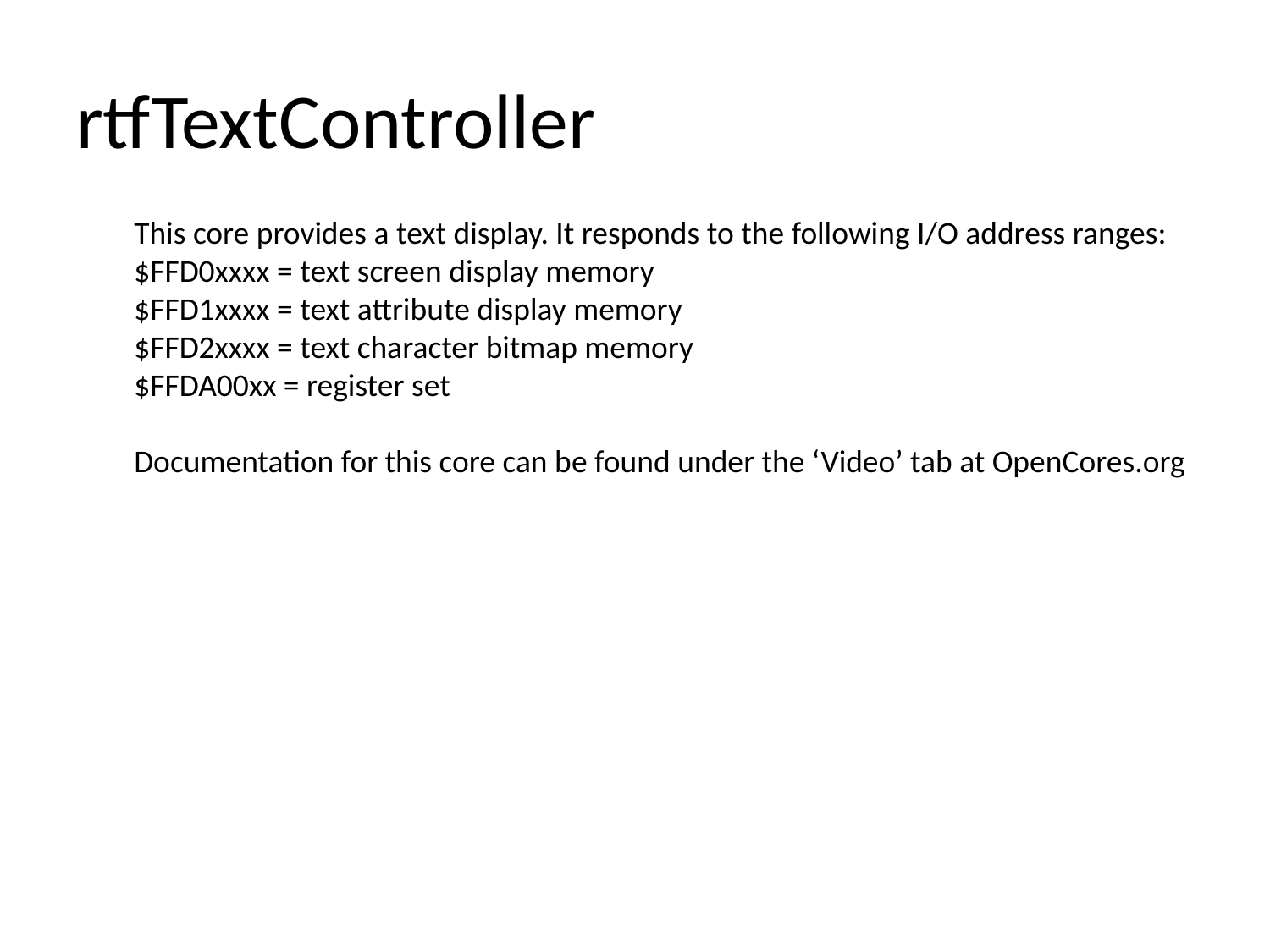

# rtfTextController
This core provides a text display. It responds to the following I/O address ranges:
$FFD0xxxx = text screen display memory
$FFD1xxxx = text attribute display memory
$FFD2xxxx = text character bitmap memory
$FFDA00xx = register set

Documentation for this core can be found under the ‘Video’ tab at OpenCores.org